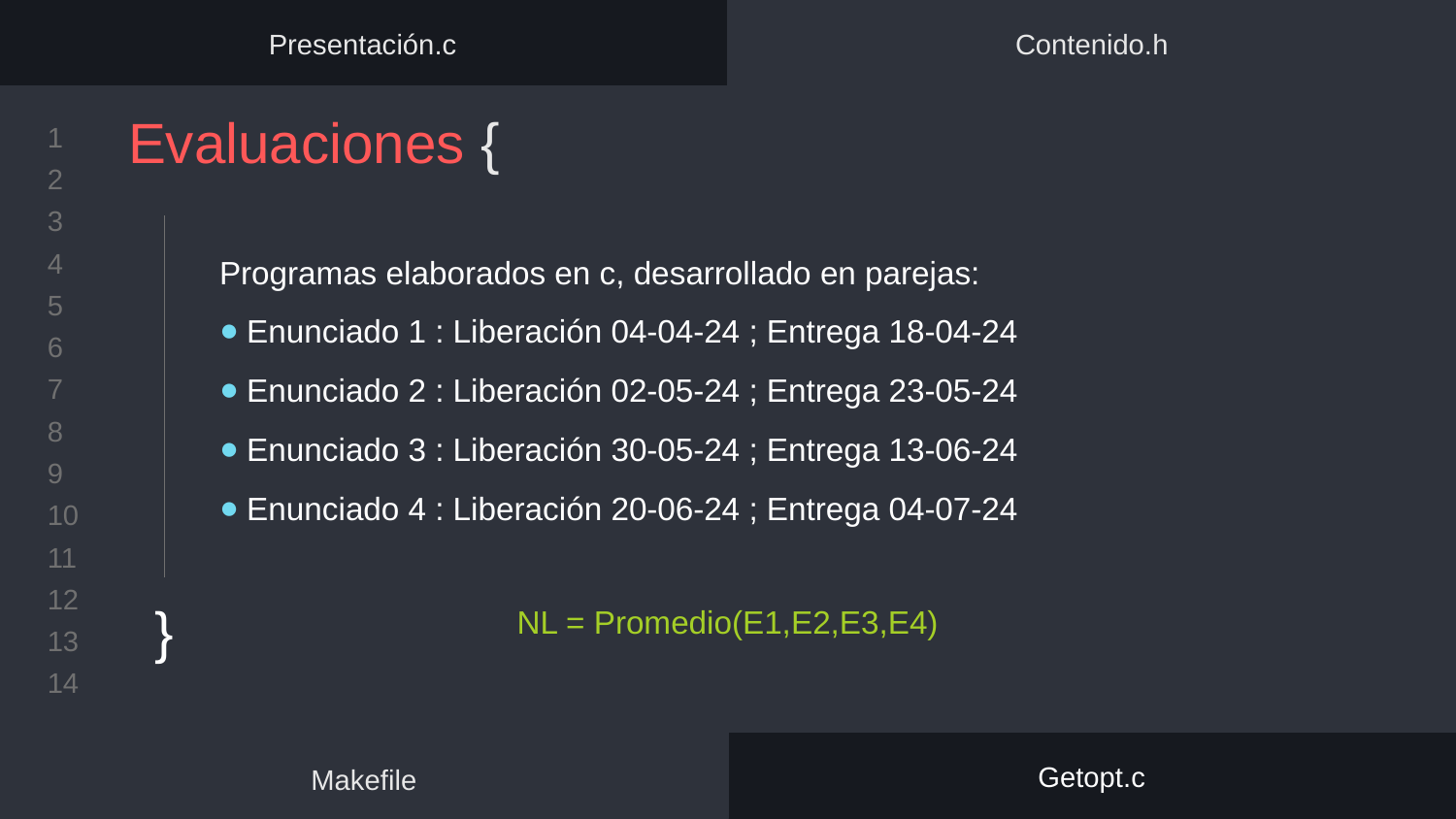

Presentación.c
Contenido.h
# Evaluaciones {
}
Programas elaborados en c, desarrollado en parejas:
Enunciado 1 : Liberación 04-04-24 ; Entrega 18-04-24
Enunciado 2 : Liberación 02-05-24 ; Entrega 23-05-24
Enunciado 3 : Liberación 30-05-24 ; Entrega 13-06-24
Enunciado 4 : Liberación 20-06-24 ; Entrega 04-07-24
NL = Promedio(E1,E2,E3,E4)
Makefile
Getopt.c